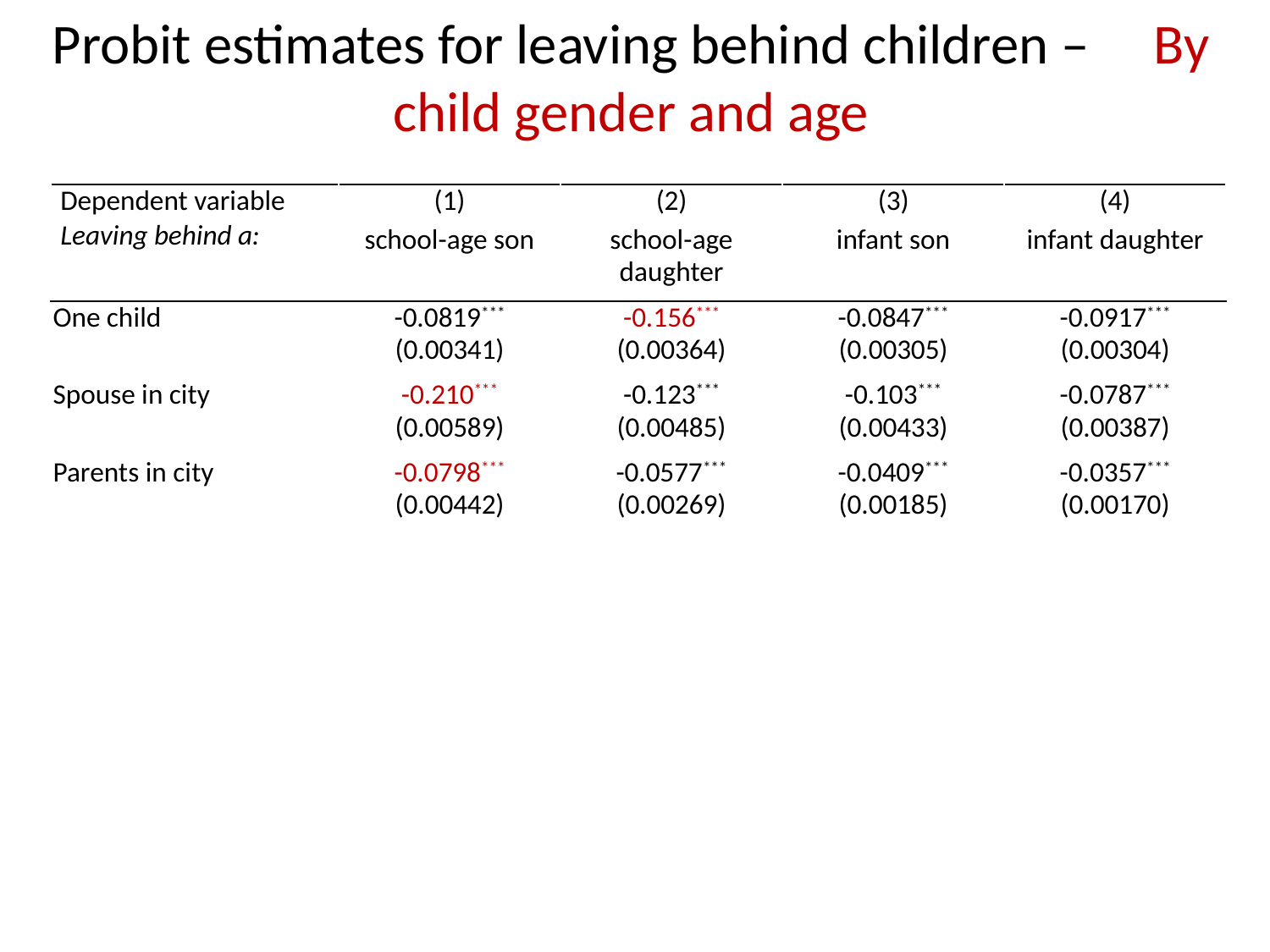

Probit estimates for leaving behind children –     By child gender and age
| Dependent variable | (1) | (2) | (3) | (4) |
| --- | --- | --- | --- | --- |
| Leaving behind a: | school-age son | school-age daughter | infant son | infant daughter |
| One child | -0.0819\*\*\* (0.00341) | -0.156\*\*\* (0.00364) | -0.0847\*\*\* (0.00305) | -0.0917\*\*\* (0.00304) |
| Spouse in city | -0.210\*\*\* (0.00589) | -0.123\*\*\* (0.00485) | -0.103\*\*\* (0.00433) | -0.0787\*\*\* (0.00387) |
| Parents in city | -0.0798\*\*\* (0.00442) | -0.0577\*\*\* (0.00269) | -0.0409\*\*\* (0.00185) | -0.0357\*\*\* (0.00170) |